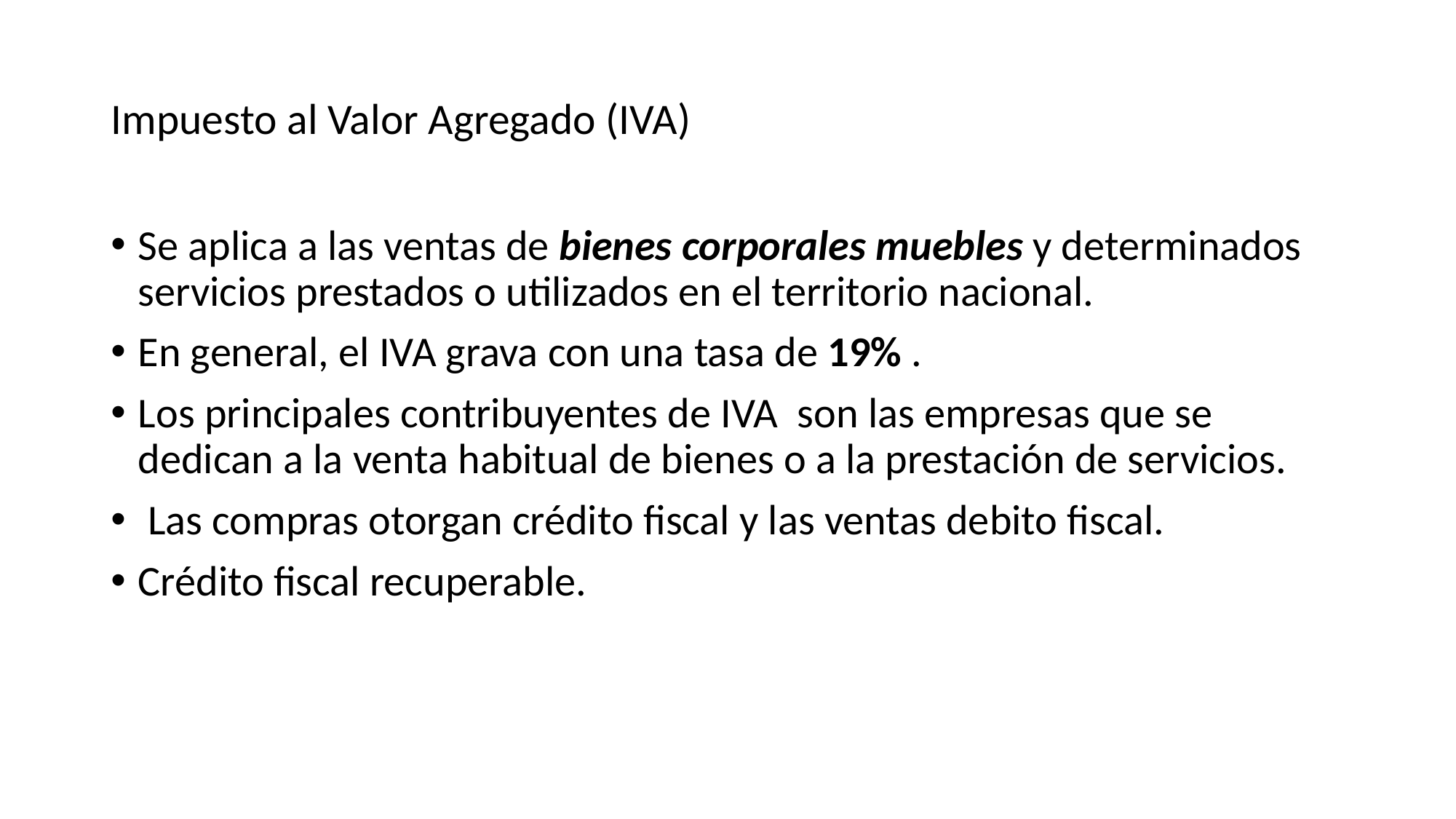

# Impuesto al Valor Agregado (IVA)
Se aplica a las ventas de bienes corporales muebles y determinados servicios prestados o utilizados en el territorio nacional.
En general, el IVA grava con una tasa de 19% .
Los principales contribuyentes de IVA  son las empresas que se dedican a la venta habitual de bienes o a la prestación de servicios.
 Las compras otorgan crédito fiscal y las ventas debito fiscal.
Crédito fiscal recuperable.